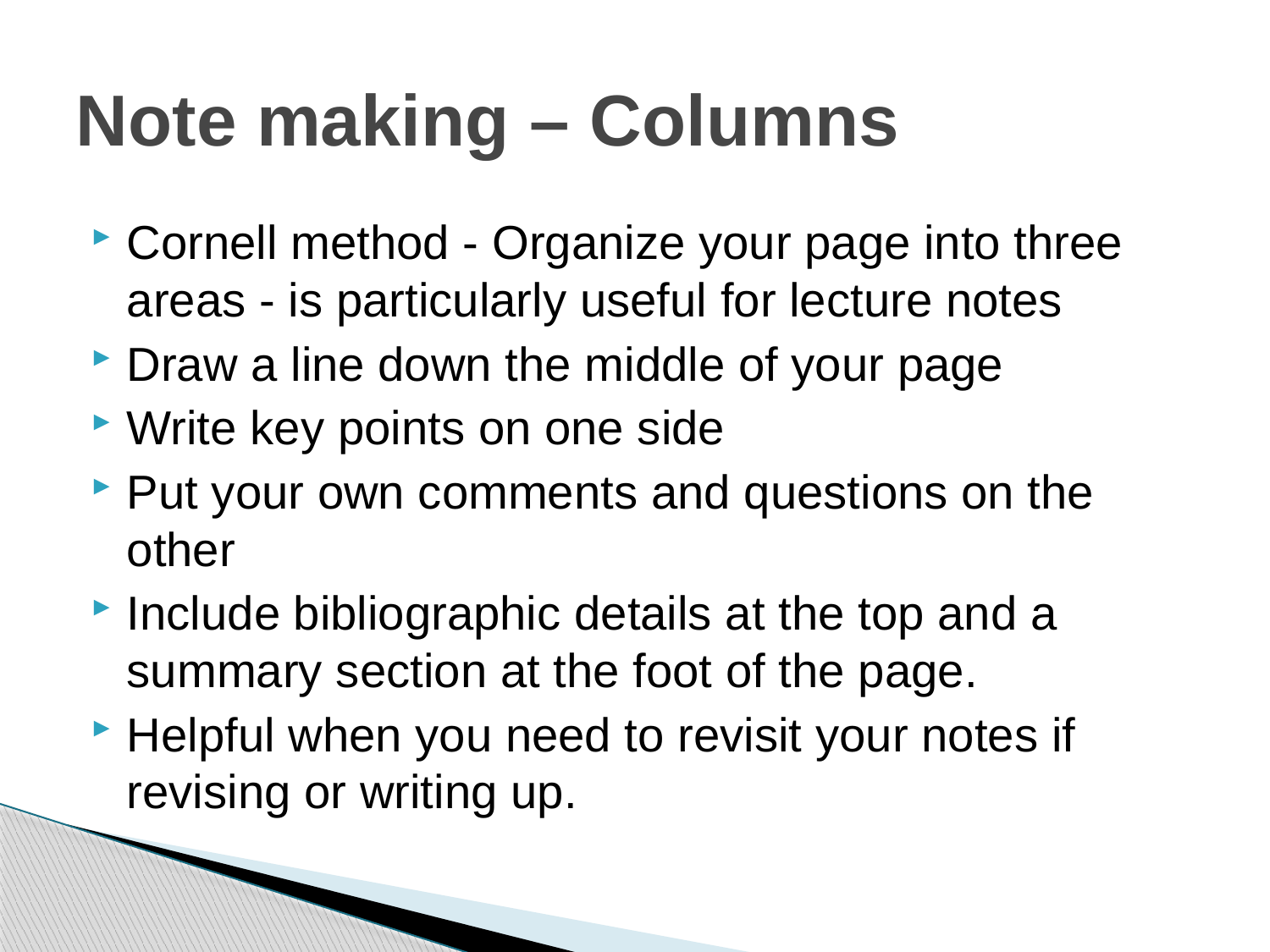

# Note making – Columns
Cornell method - Organize your page into three areas - is particularly useful for lecture notes
Draw a line down the middle of your page
Write key points on one side
Put your own comments and questions on the other
Include bibliographic details at the top and a summary section at the foot of the page.
Helpful when you need to revisit your notes if revising or writing up.